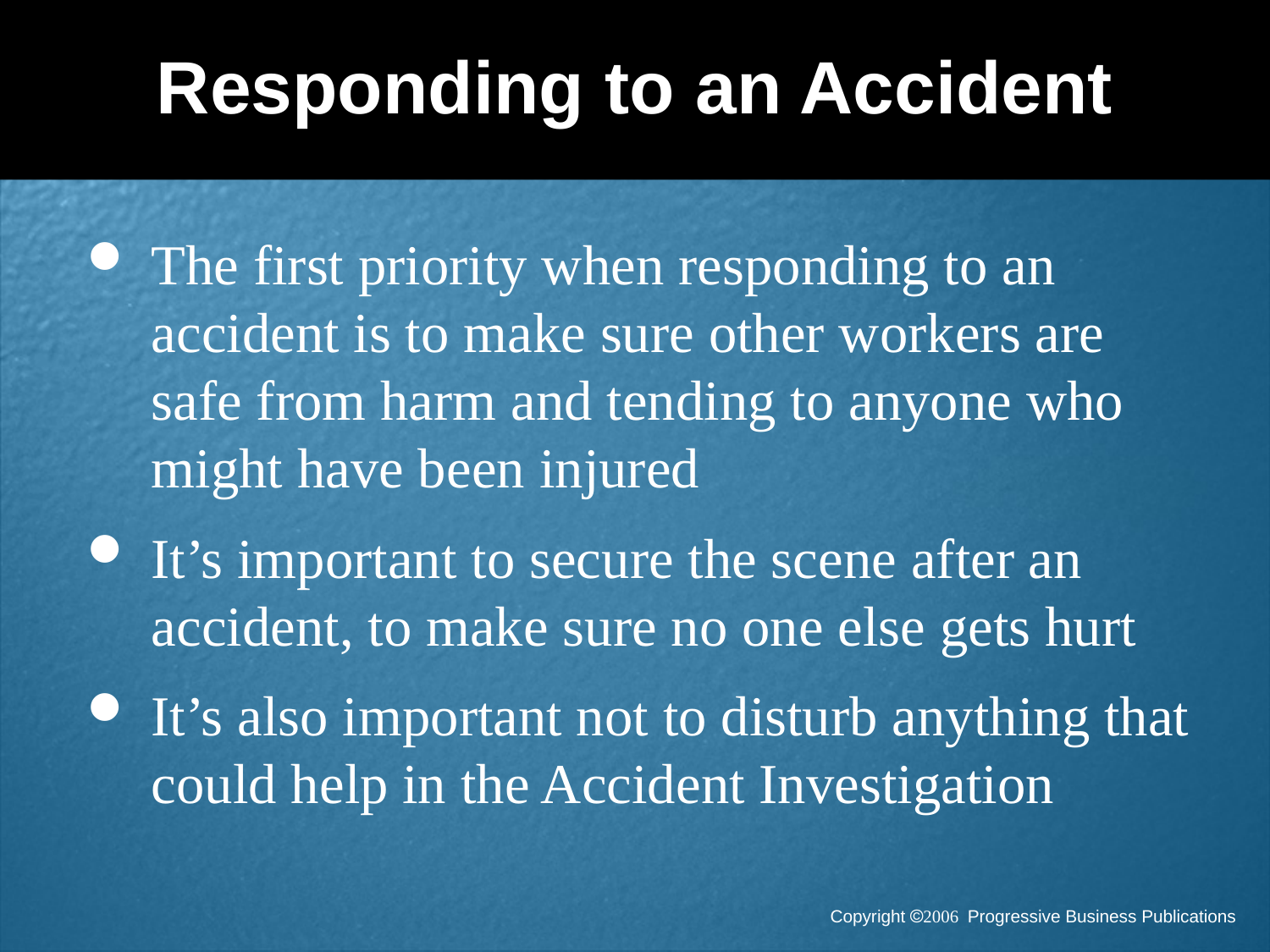

# Responding to an Accident
The first priority when responding to an accident is to make sure other workers are safe from harm and tending to anyone who might have been injured
It’s important to secure the scene after an accident, to make sure no one else gets hurt
It’s also important not to disturb anything that could help in the Accident Investigation
Copyright ©2006 Progressive Business Publications